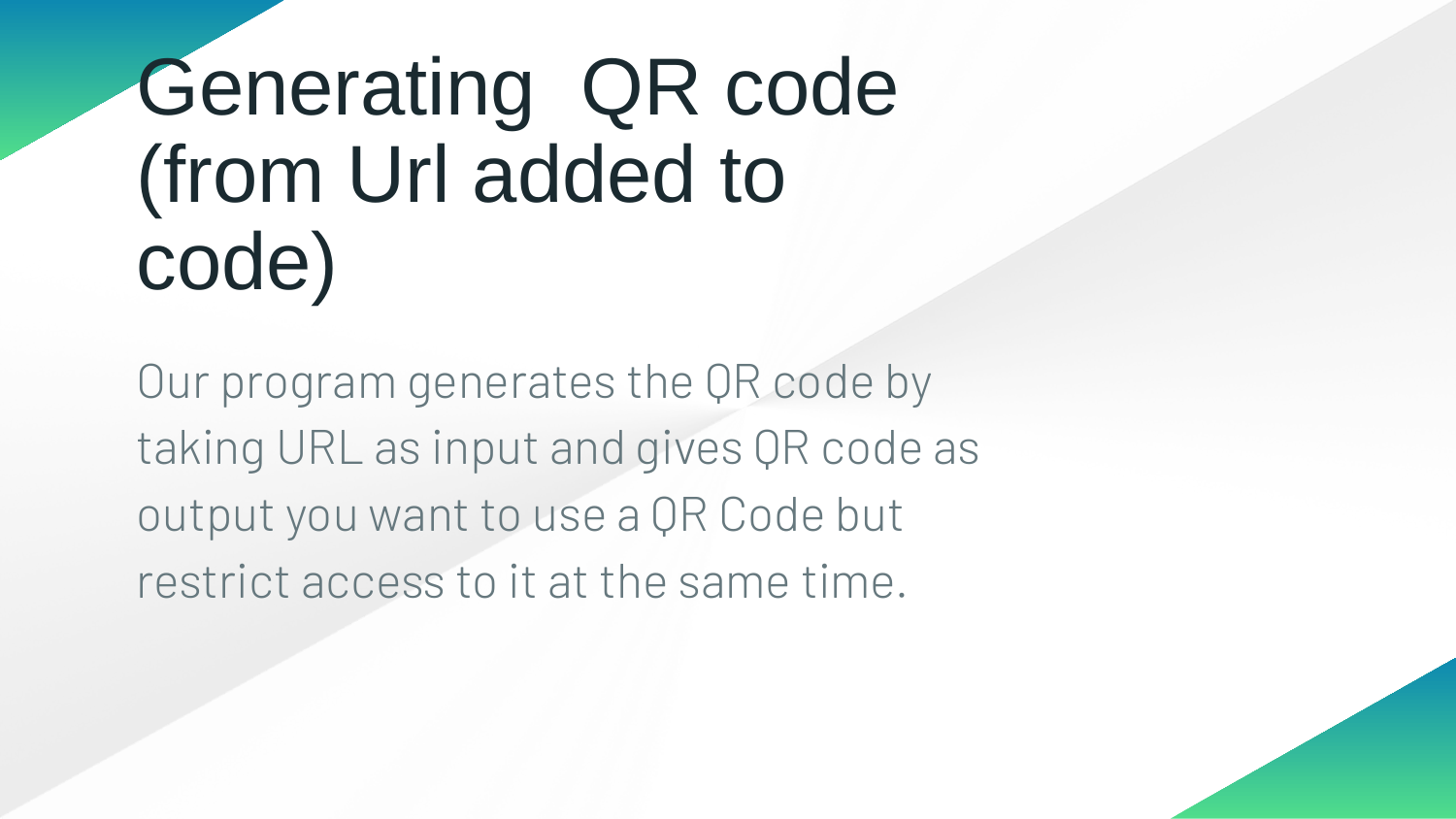

Generating  QR code (from Url added to code)
Our program generates the QR code by taking URL as input and gives QR code as output you want to use a QR Code but restrict access to it at the same time.
8